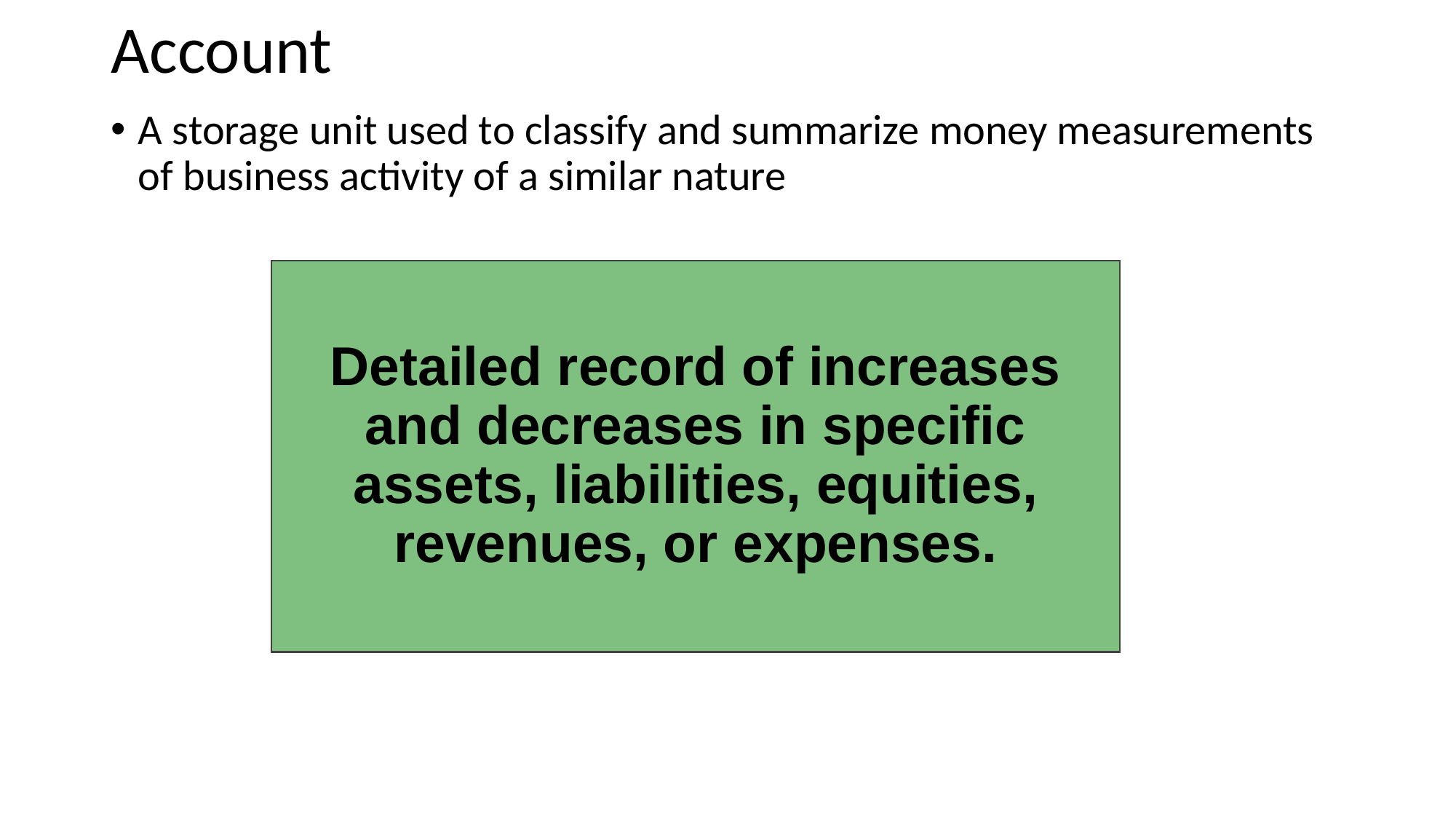

# Account
A storage unit used to classify and summarize money measurements of business activity of a similar nature

Detailed record of increases and decreases in specific assets, liabilities, equities, revenues, or expenses.